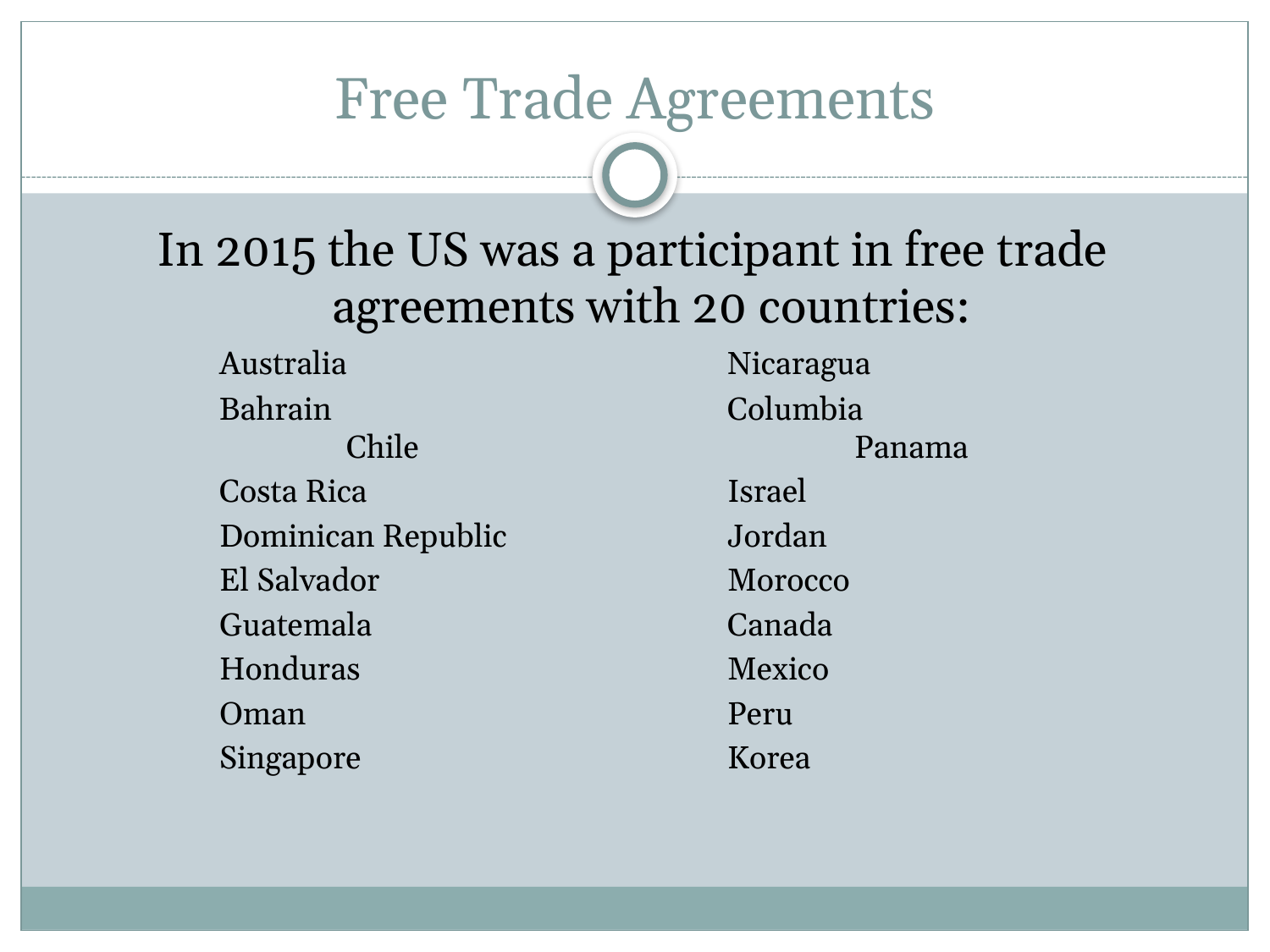

# Free Trade Agreements
In 2015 the US was a participant in free trade agreements with 20 countries:
		Australia			Nicaragua
		Bahrain				Columbia				Chile				Panama
		Costa Rica			Israel
		Dominican Republic		Jordan
		El Salvador			Morocco
		Guatemala			Canada
		Honduras			Mexico
		Oman				Peru
		Singapore			Korea